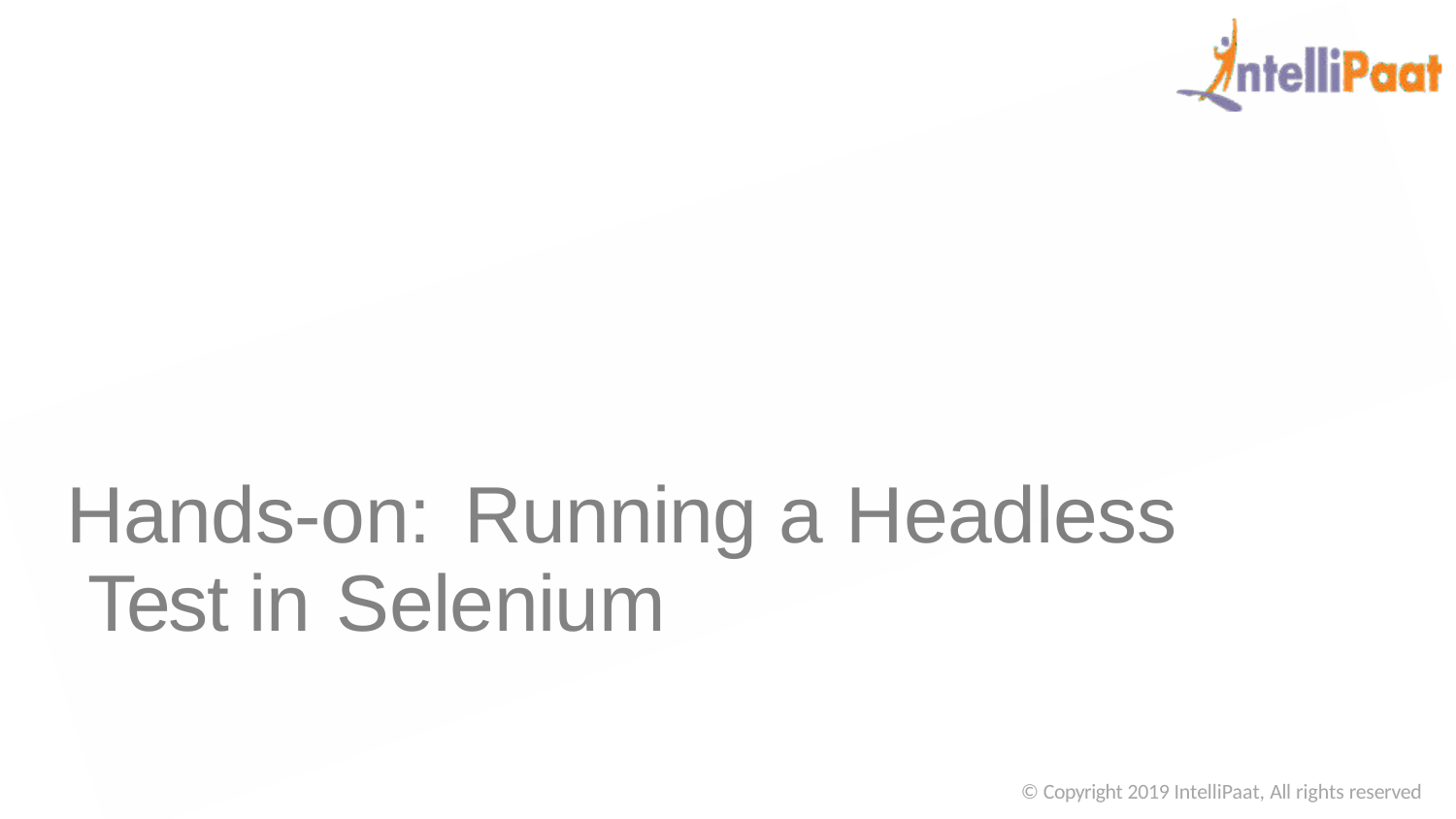

# Hands-on:	Running a Headless  Test in Selenium
© Copyright 2019 IntelliPaat, All rights reserved